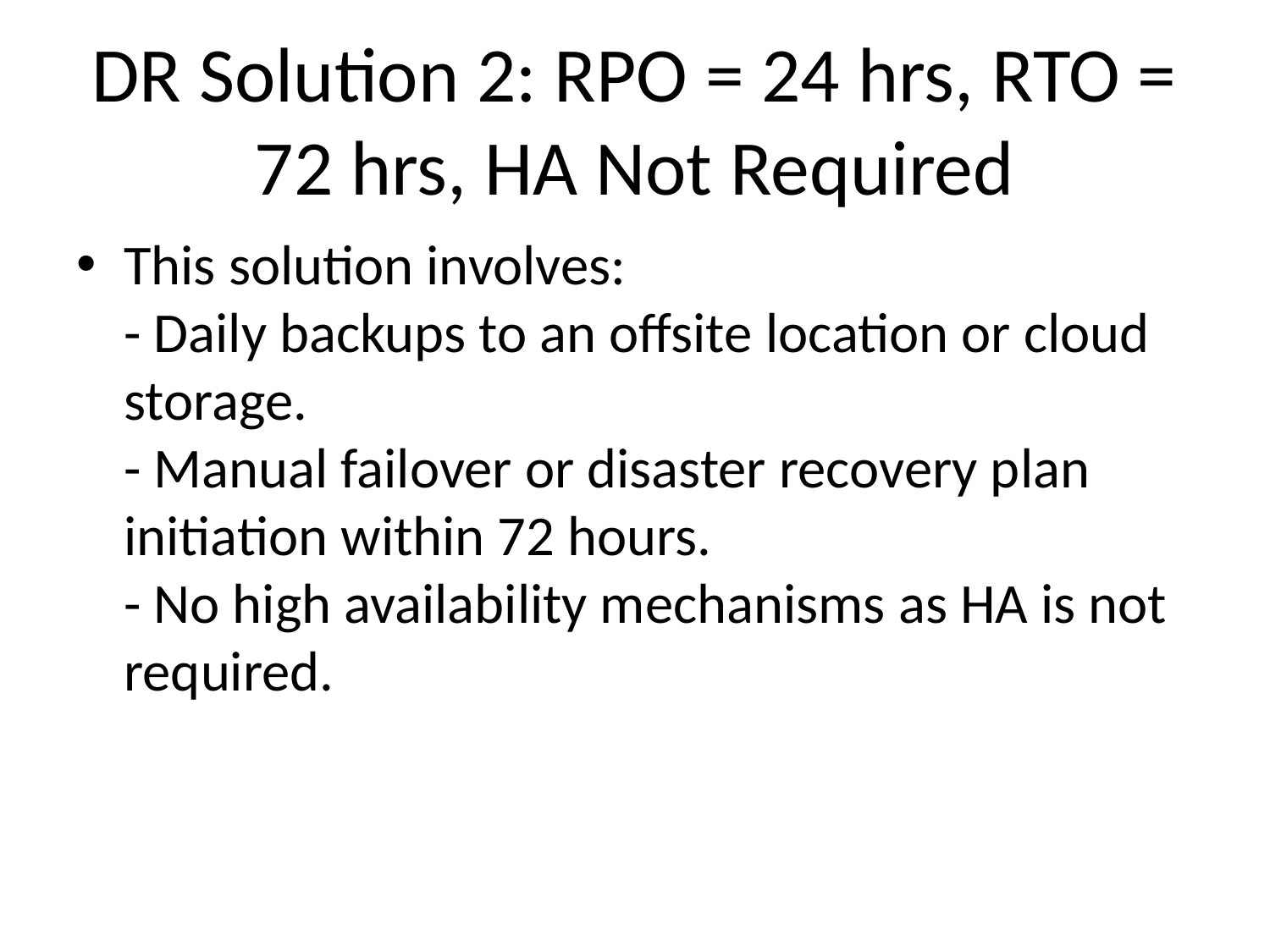

# DR Solution 2: RPO = 24 hrs, RTO = 72 hrs, HA Not Required
This solution involves:
- Daily backups to an offsite location or cloud storage.
- Manual failover or disaster recovery plan initiation within 72 hours.
- No high availability mechanisms as HA is not required.